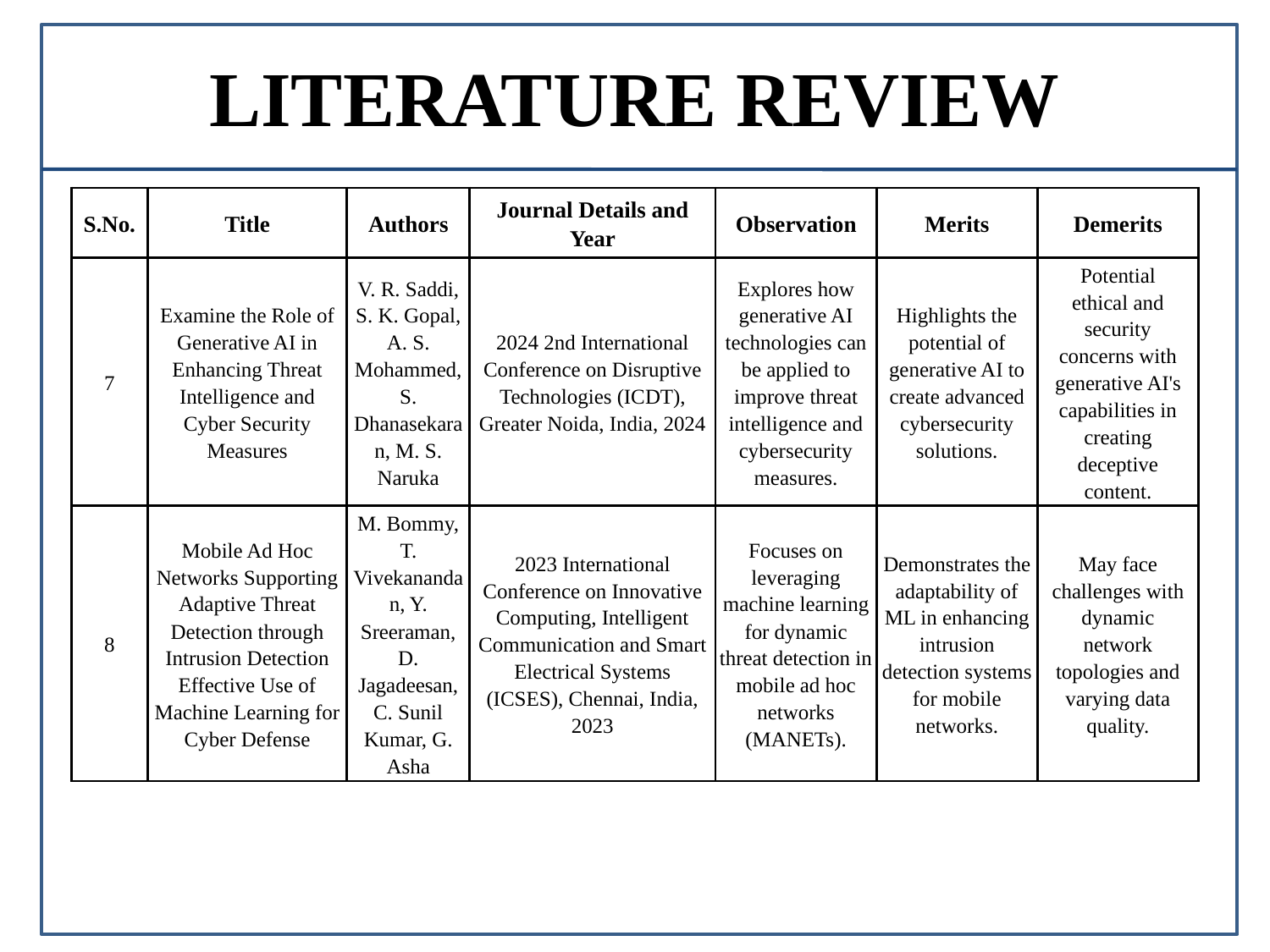

# LITERATURE REVIEW
| S.No. | Title | Authors | Journal Details and Year | Observation | Merits | Demerits |
| --- | --- | --- | --- | --- | --- | --- |
| 7 | Examine the Role of Generative AI in Enhancing Threat Intelligence and Cyber Security Measures | V. R. Saddi, S. K. Gopal, A. S. Mohammed, S. Dhanasekaran, M. S. Naruka | 2024 2nd International Conference on Disruptive Technologies (ICDT), Greater Noida, India, 2024 | Explores how generative AI technologies can be applied to improve threat intelligence and cybersecurity measures. | Highlights the potential of generative AI to create advanced cybersecurity solutions. | Potential ethical and security concerns with generative AI's capabilities in creating deceptive content. |
| 8 | Mobile Ad Hoc Networks Supporting Adaptive Threat Detection through Intrusion Detection Effective Use of Machine Learning for Cyber Defense | M. Bommy, T. Vivekanandan, Y. Sreeraman, D. Jagadeesan, C. Sunil Kumar, G. Asha | 2023 International Conference on Innovative Computing, Intelligent Communication and Smart Electrical Systems (ICSES), Chennai, India, 2023 | Focuses on leveraging machine learning for dynamic threat detection in mobile ad hoc networks (MANETs). | Demonstrates the adaptability of ML in enhancing intrusion detection systems for mobile networks. | May face challenges with dynamic network topologies and varying data quality. |